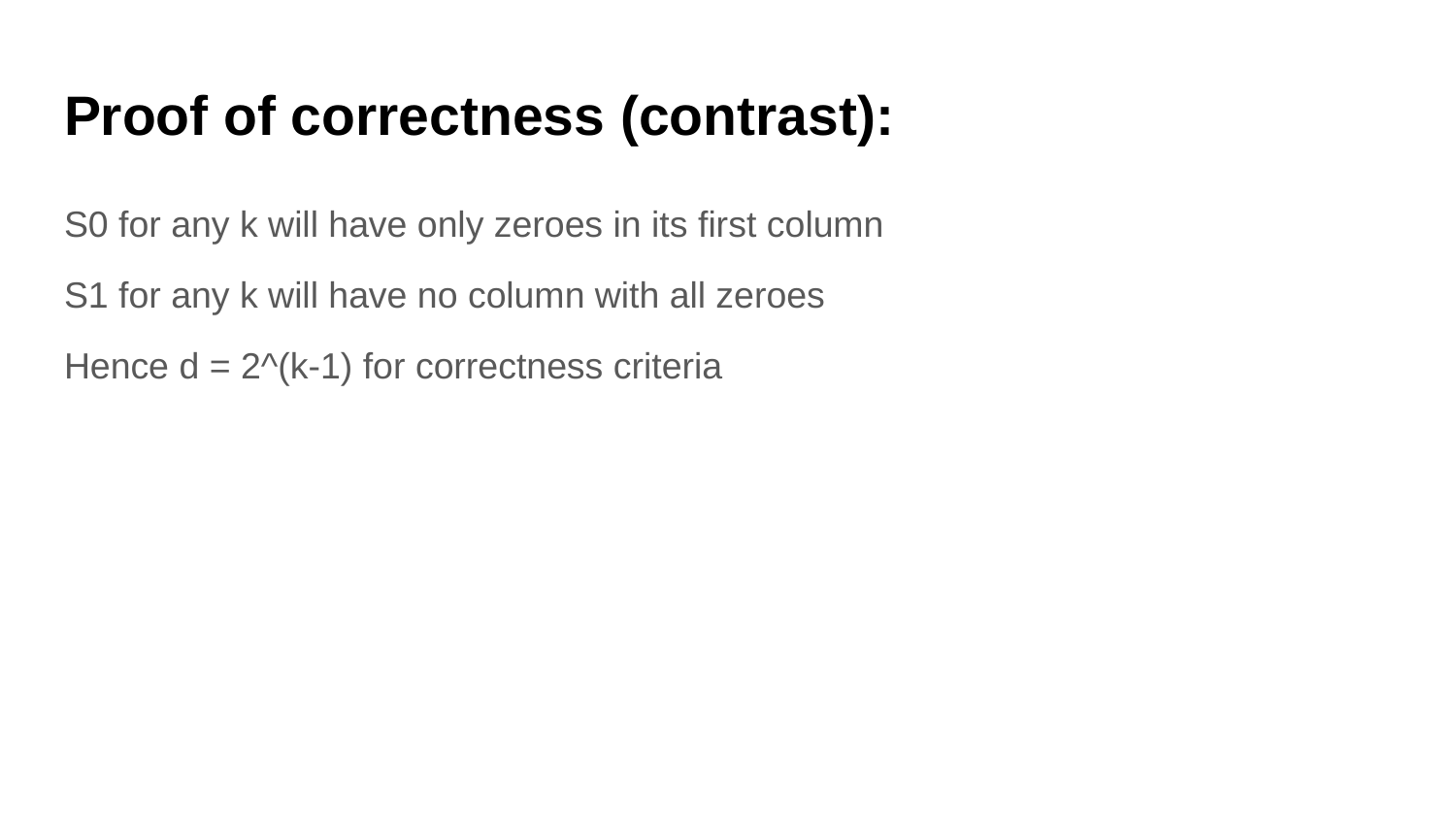

# Proof of correctness (contrast):
S0 for any k will have only zeroes in its first column
S1 for any k will have no column with all zeroes
Hence d = 2^(k-1) for correctness criteria